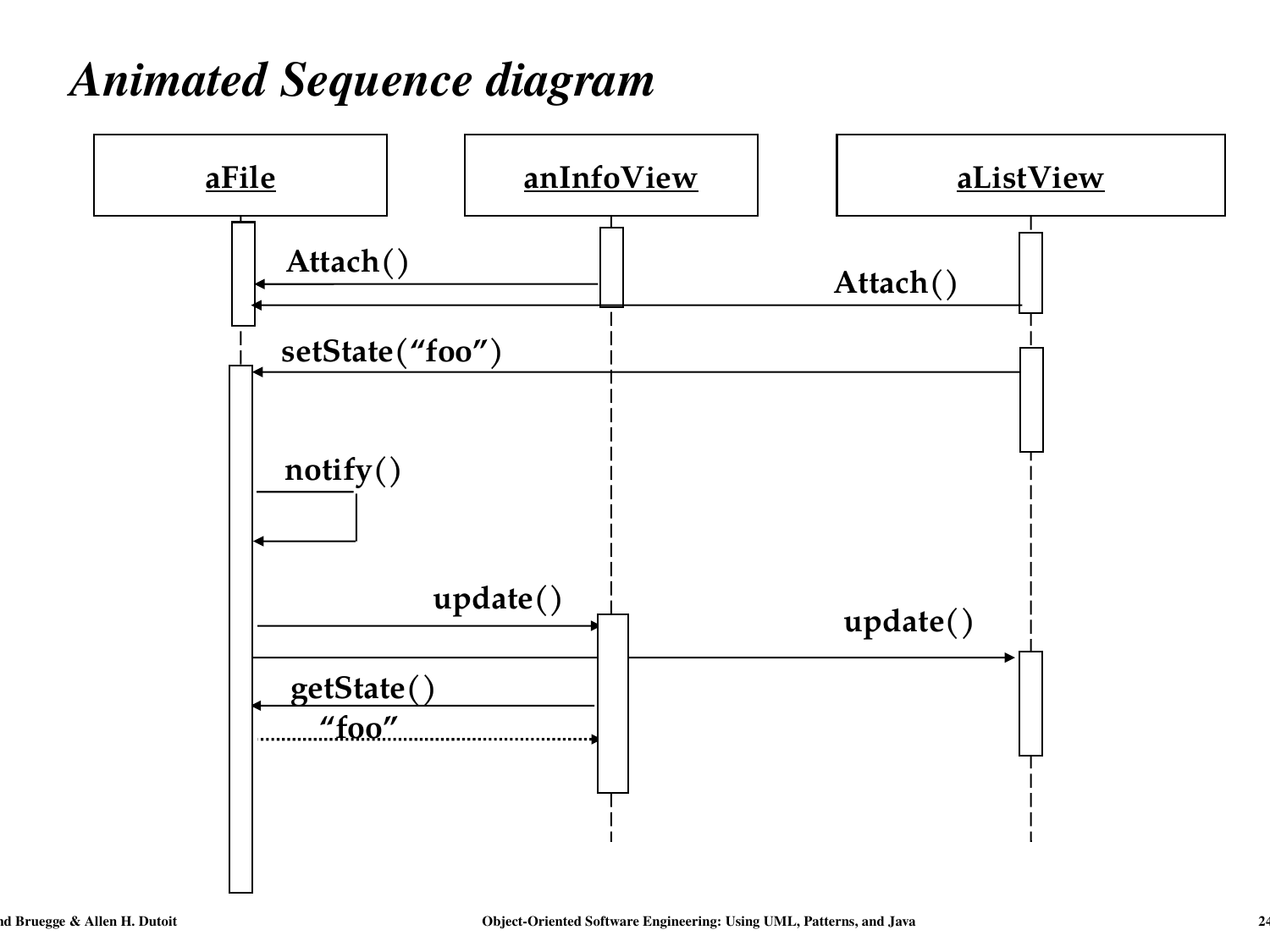

# Animated Sequence diagram
aFile
anInfoView
aListView

Attach()

Attach()

setState(“foo”)

notify()

update()

update()

getState()

“foo”